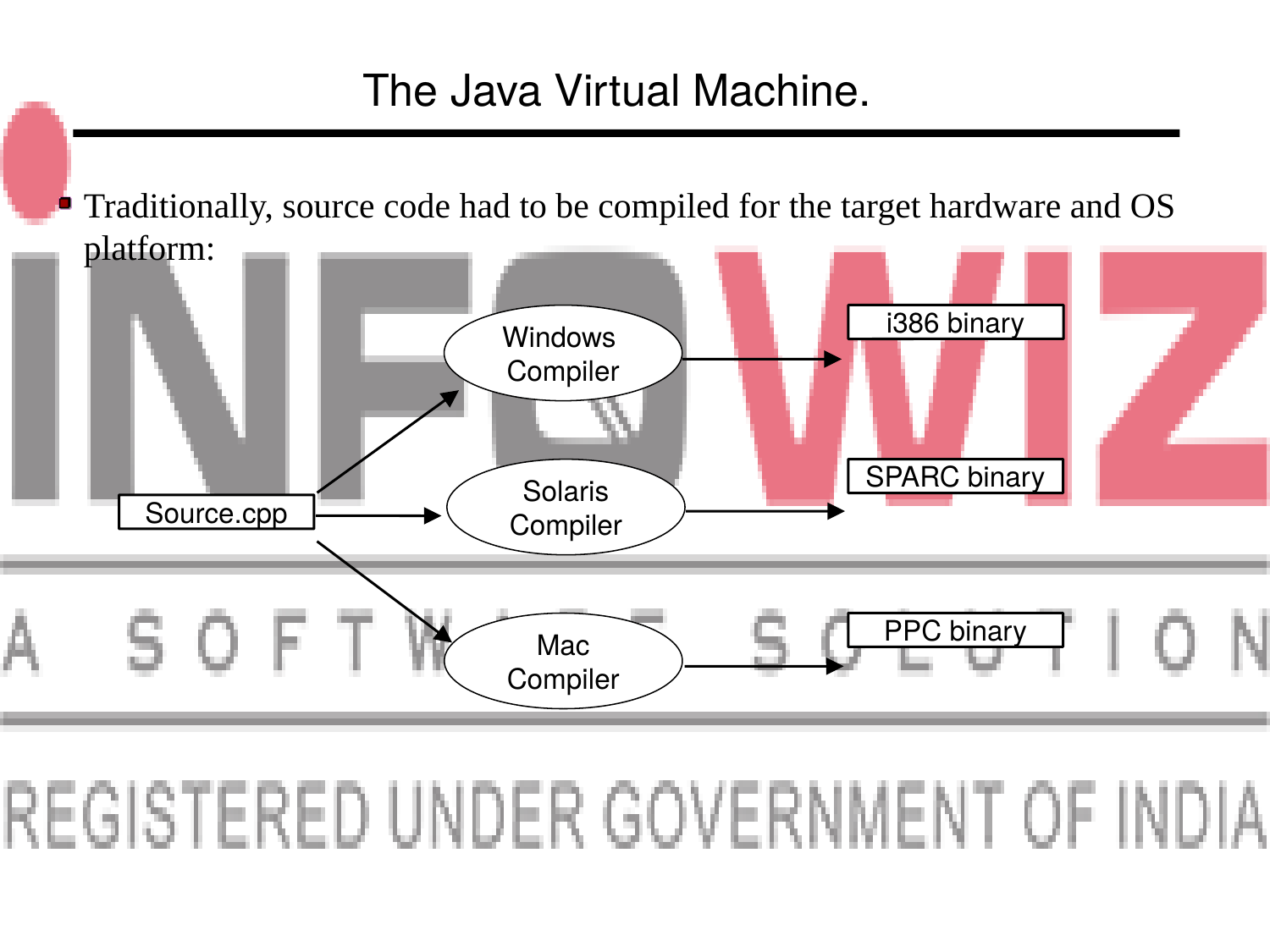

The Java Virtual Machine.

Traditionally, source code had to be compiled for the target hardware and OS platform:
Windows
Compiler
i386 binary

Solaris
Compiler
SPARC binary
Source.cpp

Mac
Compiler
PPC binary